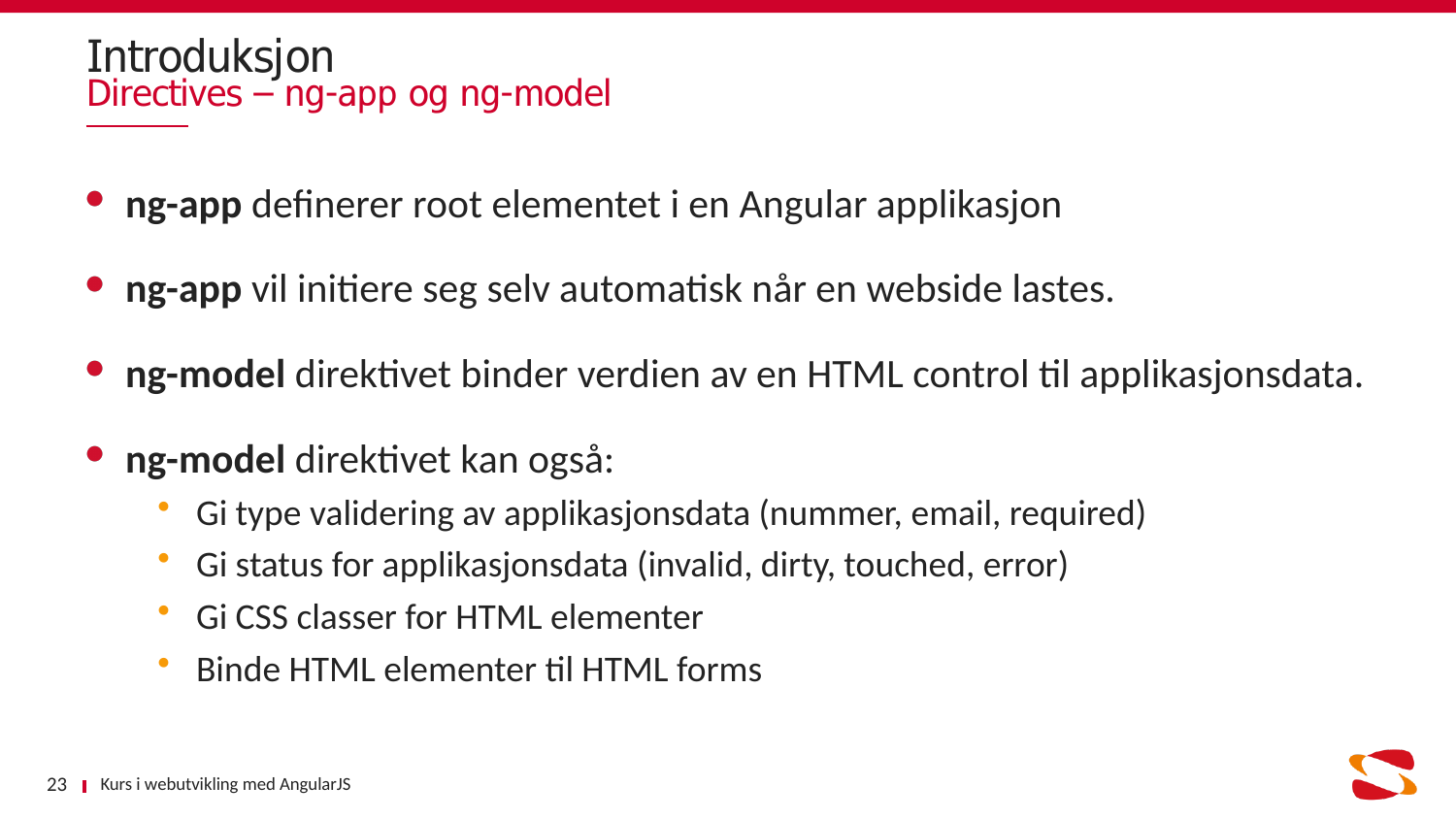

# Introduksjon
Directives – ng-app og ng-model
ng-app definerer root elementet i en Angular applikasjon
ng-app vil initiere seg selv automatisk når en webside lastes.
ng-model direktivet binder verdien av en HTML control til applikasjonsdata.
ng-model direktivet kan også:
Gi type validering av applikasjonsdata (nummer, email, required)
Gi status for applikasjonsdata (invalid, dirty, touched, error)
Gi CSS classer for HTML elementer
Binde HTML elementer til HTML forms
Kurs i webutvikling med AngularJS
23